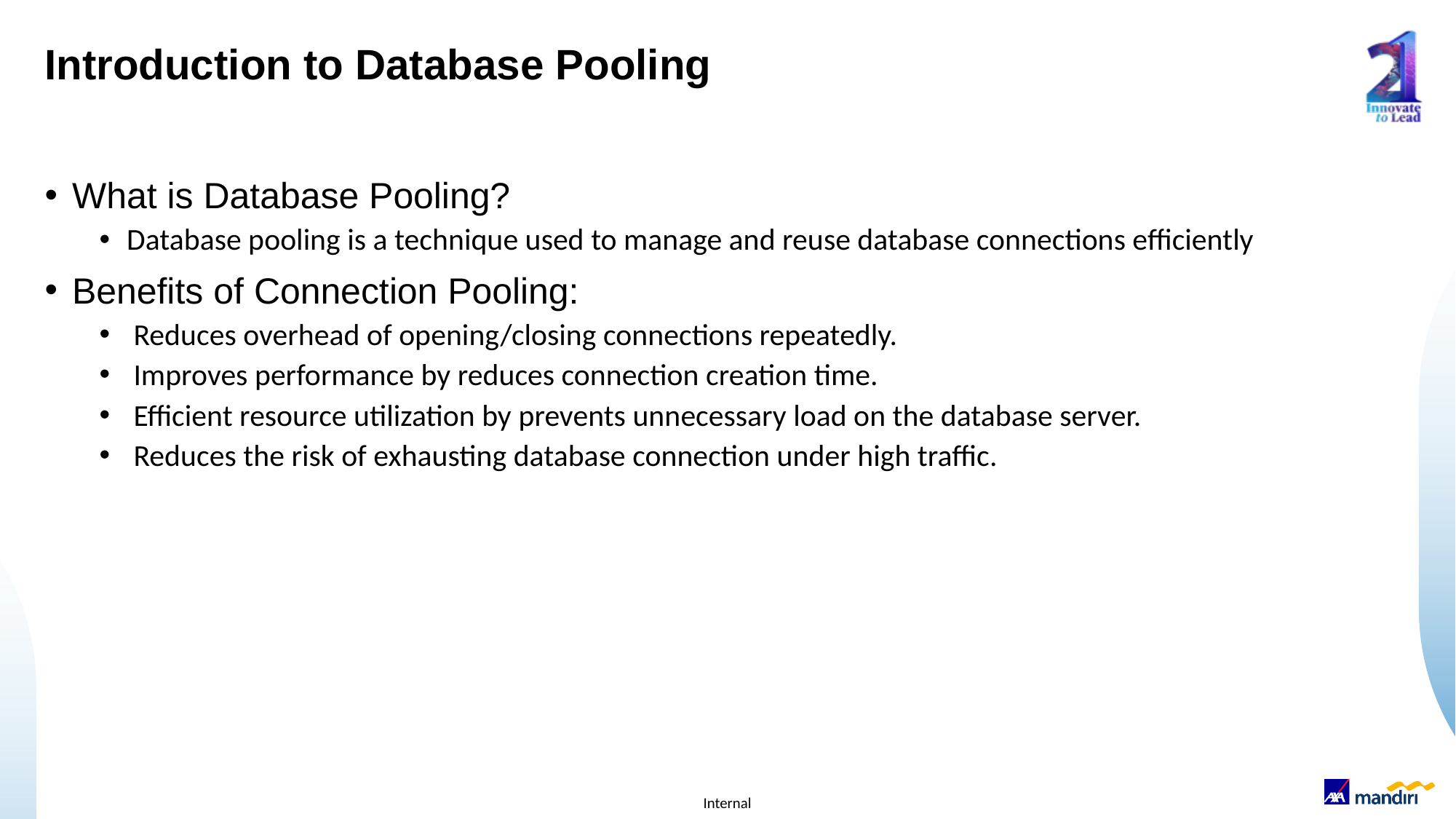

# Introduction to Database Pooling
What is Database Pooling?
Database pooling is a technique used to manage and reuse database connections efficiently
Benefits of Connection Pooling:
Reduces overhead of opening/closing connections repeatedly.
Improves performance by reduces connection creation time.
Efficient resource utilization by prevents unnecessary load on the database server.
Reduces the risk of exhausting database connection under high traffic.